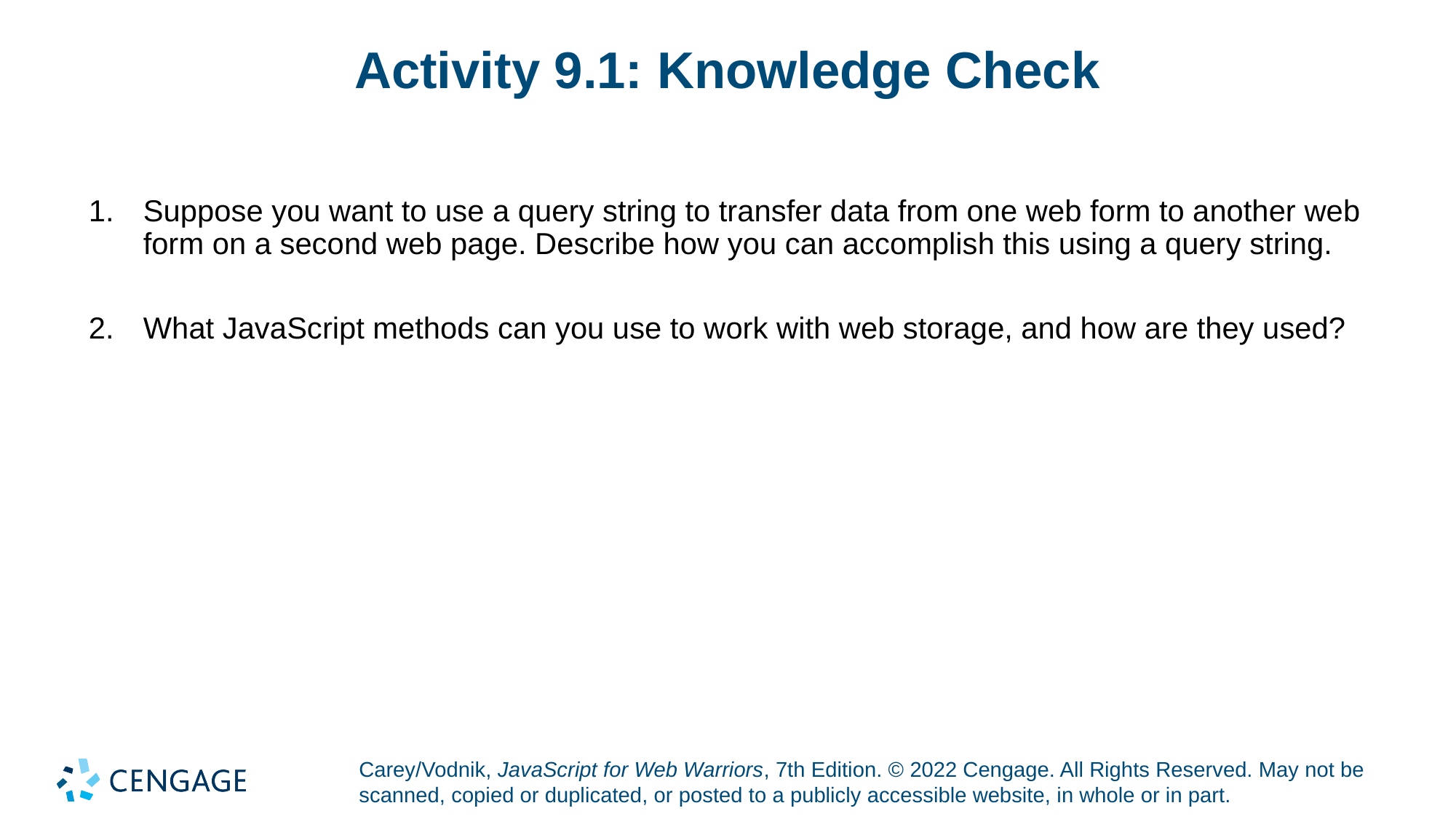

# Activity 9.1: Knowledge Check
Suppose you want to use a query string to transfer data from one web form to another web form on a second web page. Describe how you can accomplish this using a query string.
What JavaScript methods can you use to work with web storage, and how are they used?